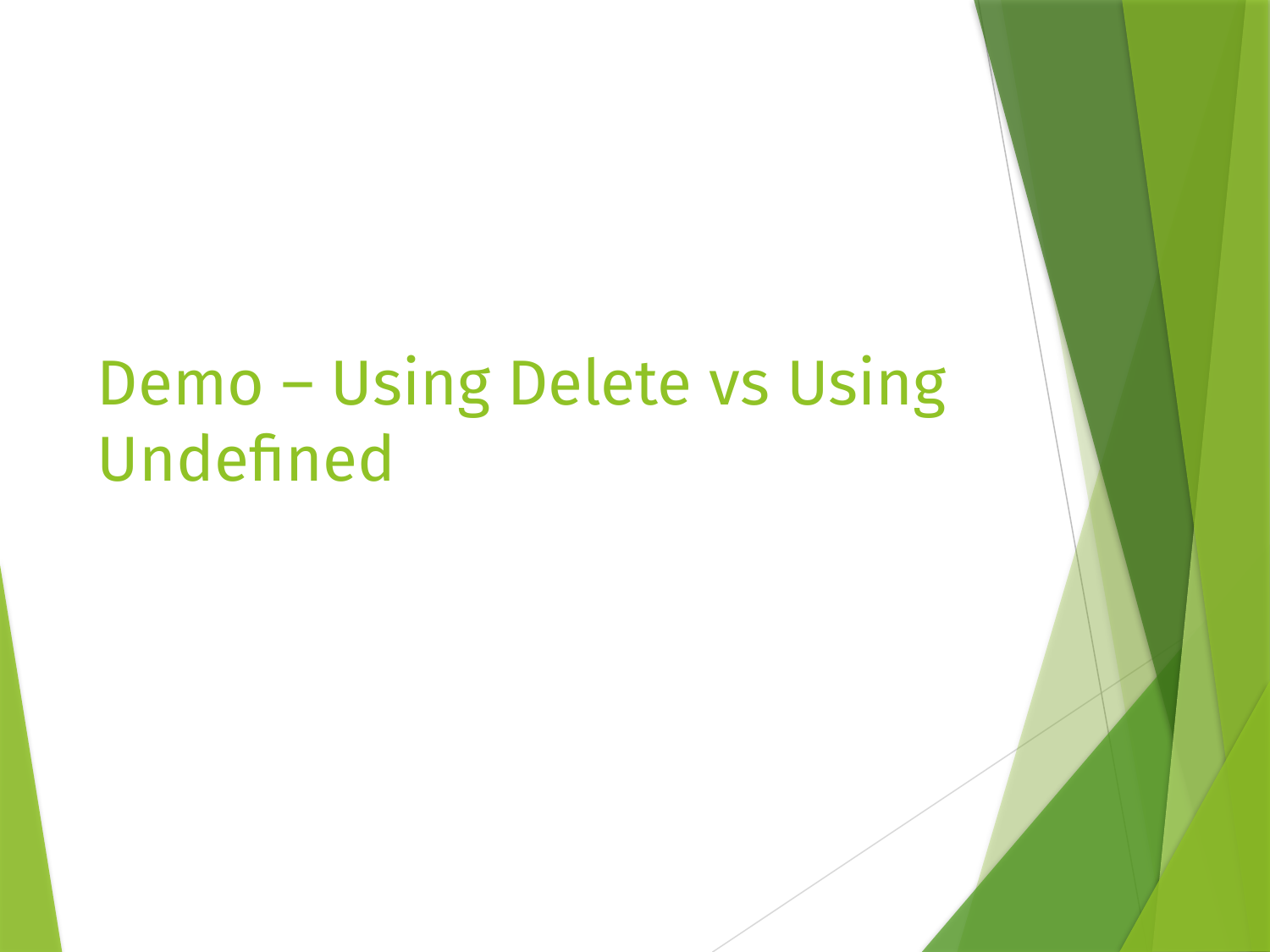

# Demo – Using Delete vs Using Undefined